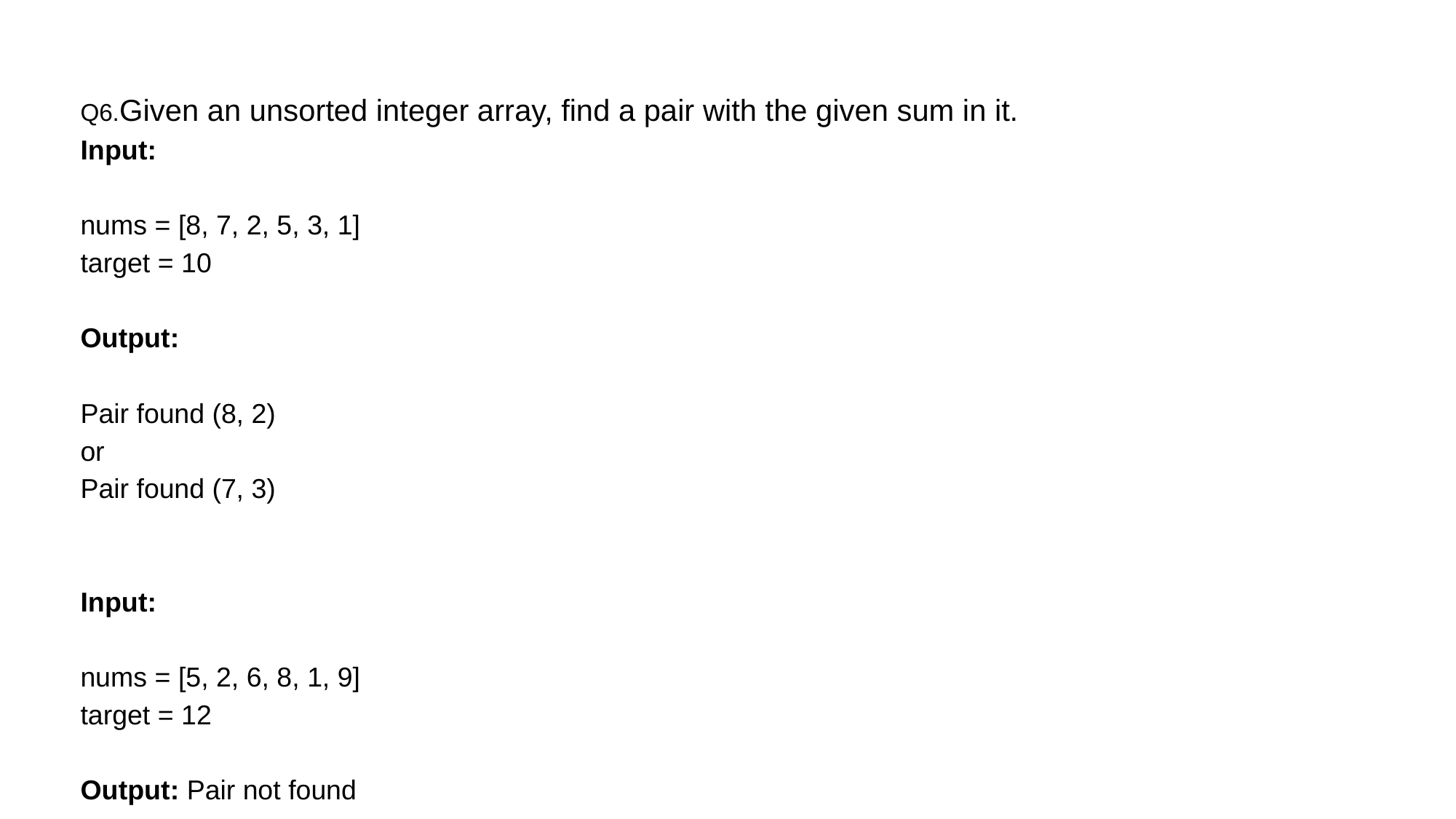

Q6.Given an unsorted integer array, find a pair with the given sum in it.
Input:

nums = [8, 7, 2, 5, 3, 1]
target = 10

Output:

Pair found (8, 2)
or
Pair found (7, 3)

Input:

nums = [5, 2, 6, 8, 1, 9]
target = 12

Output: Pair not found